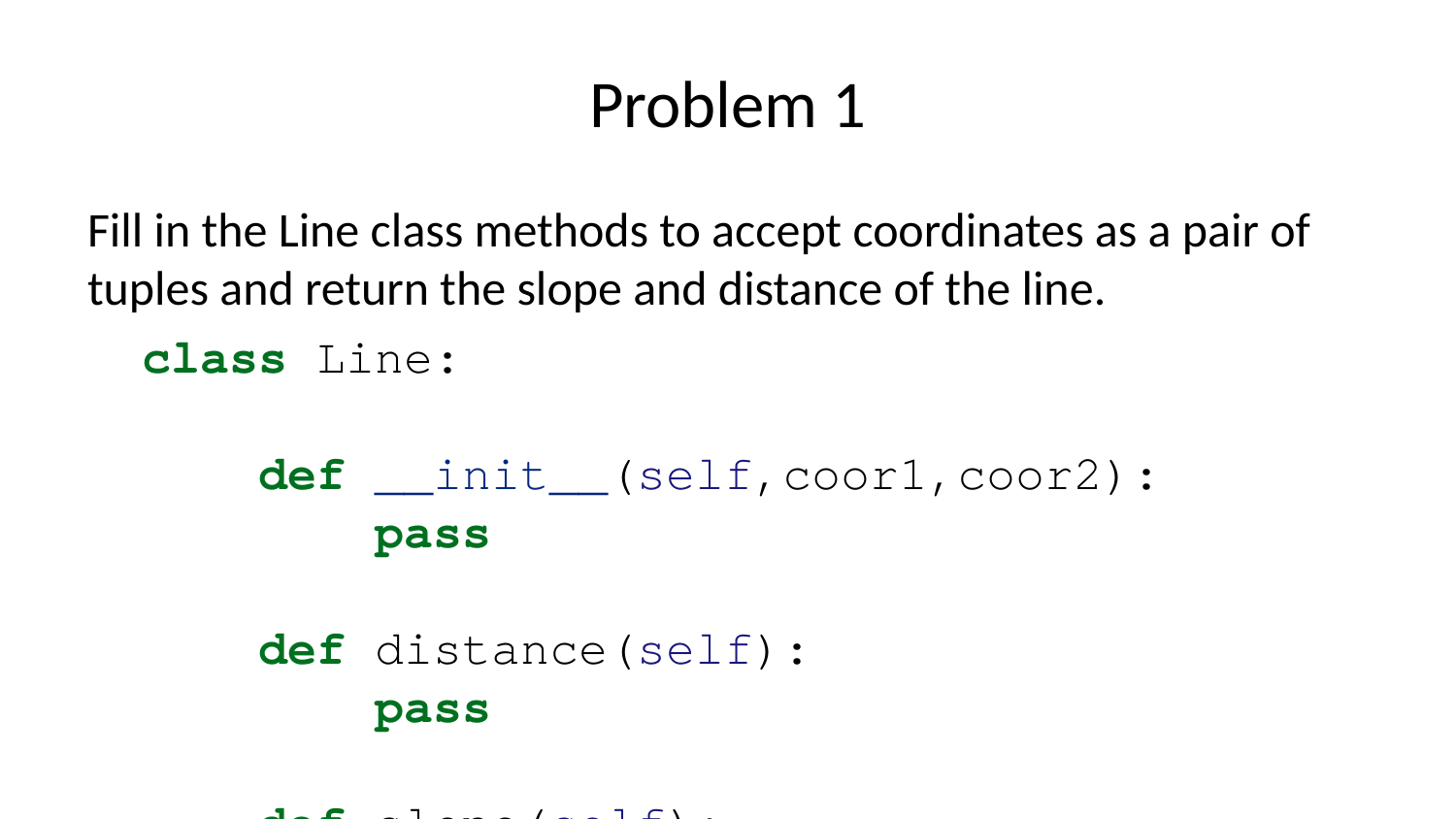

# Problem 1
Fill in the Line class methods to accept coordinates as a pair of tuples and return the slope and distance of the line.
class Line:
    def __init__(self,coor1,coor2):
        pass
    def distance(self):
        pass
    def slope(self):
        pass
# EXAMPLE OUTPUT coordinate1 = (3,2) coordinate2 = (8,10) li = Line(coordinate1,coordinate2)
li.distance()
9.433981132056603
li.slope()
1.6